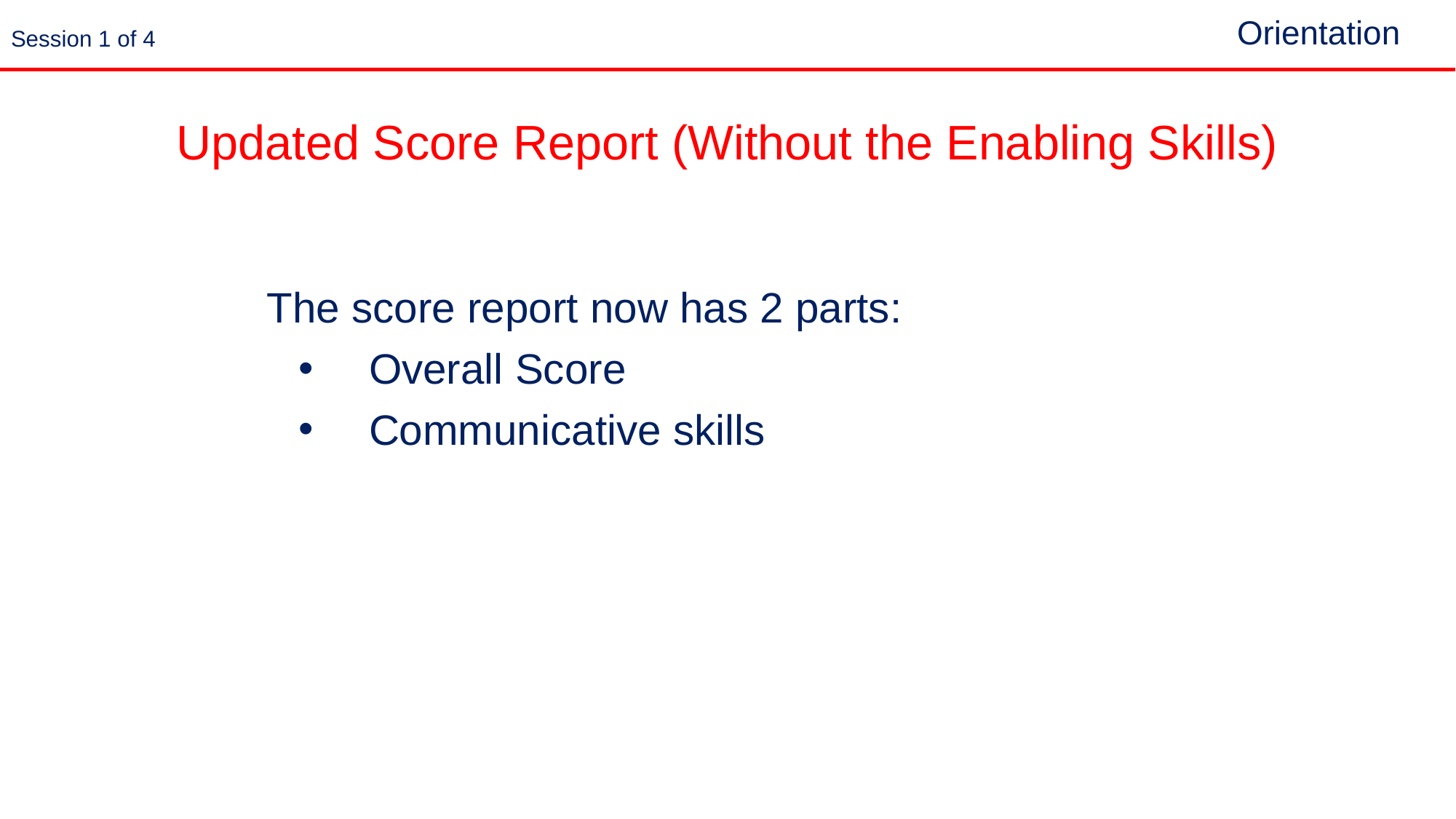

Orientation
Session 1 of 4
# Updated Score Report (Without the Enabling Skills)
The score report now has 2 parts:
Overall Score
Communicative skills